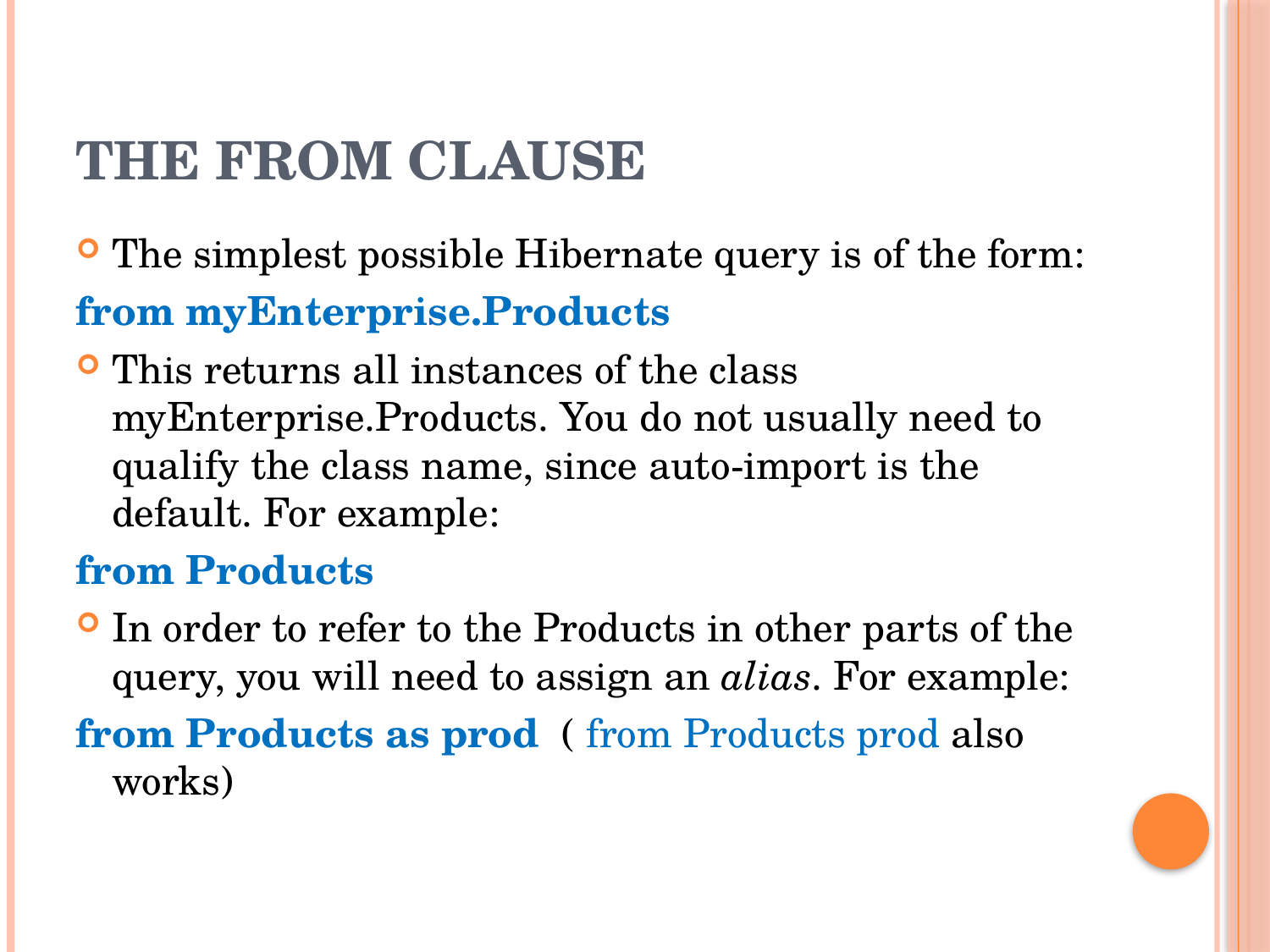

# The from clause
The simplest possible Hibernate query is of the form:
from myEnterprise.Products
This returns all instances of the class myEnterprise.Products. You do not usually need to qualify the class name, since auto-import is the default. For example:
from Products
In order to refer to the Products in other parts of the query, you will need to assign an alias. For example:
from Products as prod  ( from Products prod also works)